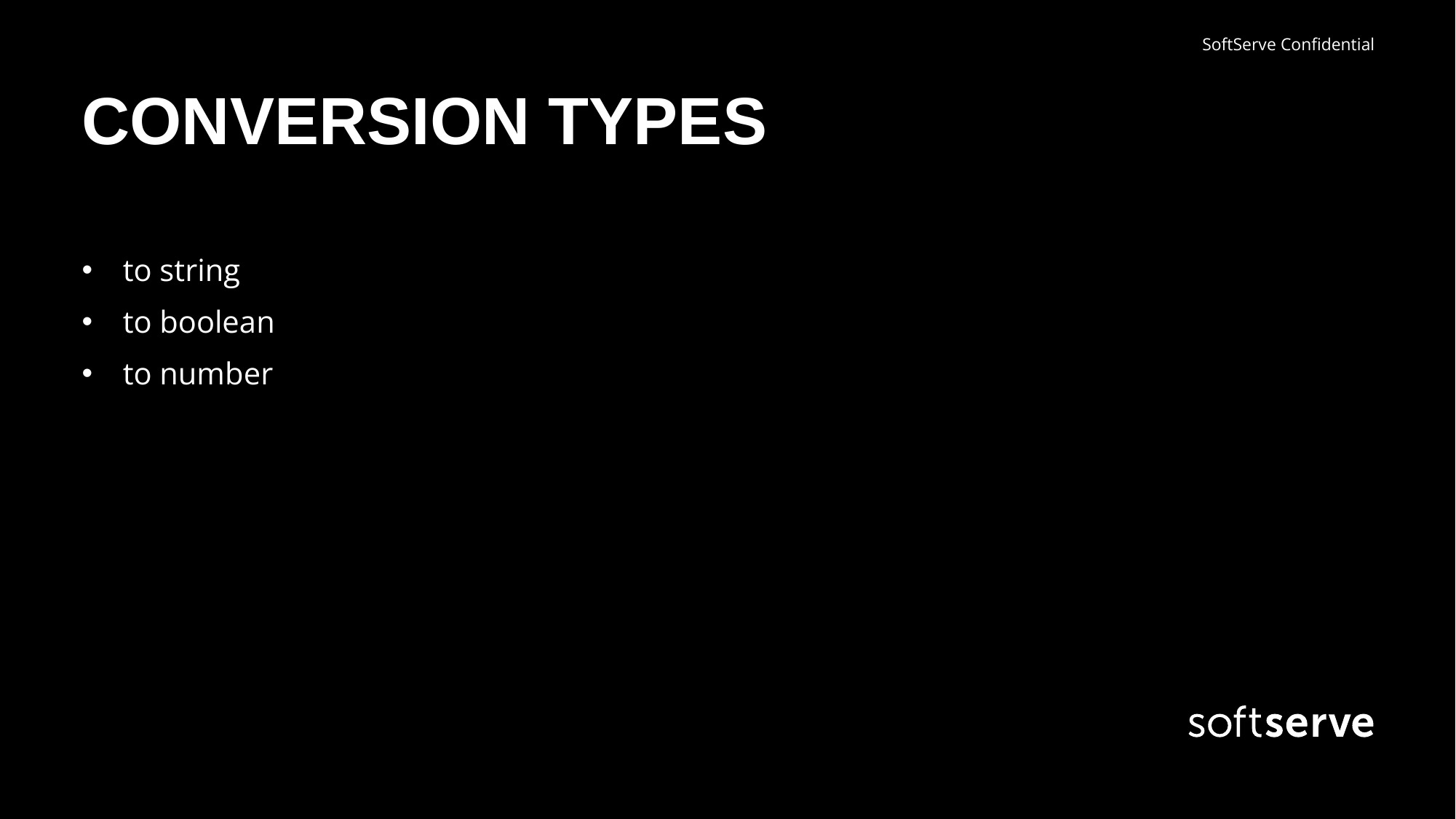

# CONVERSION TYPES
to string
to boolean
to number